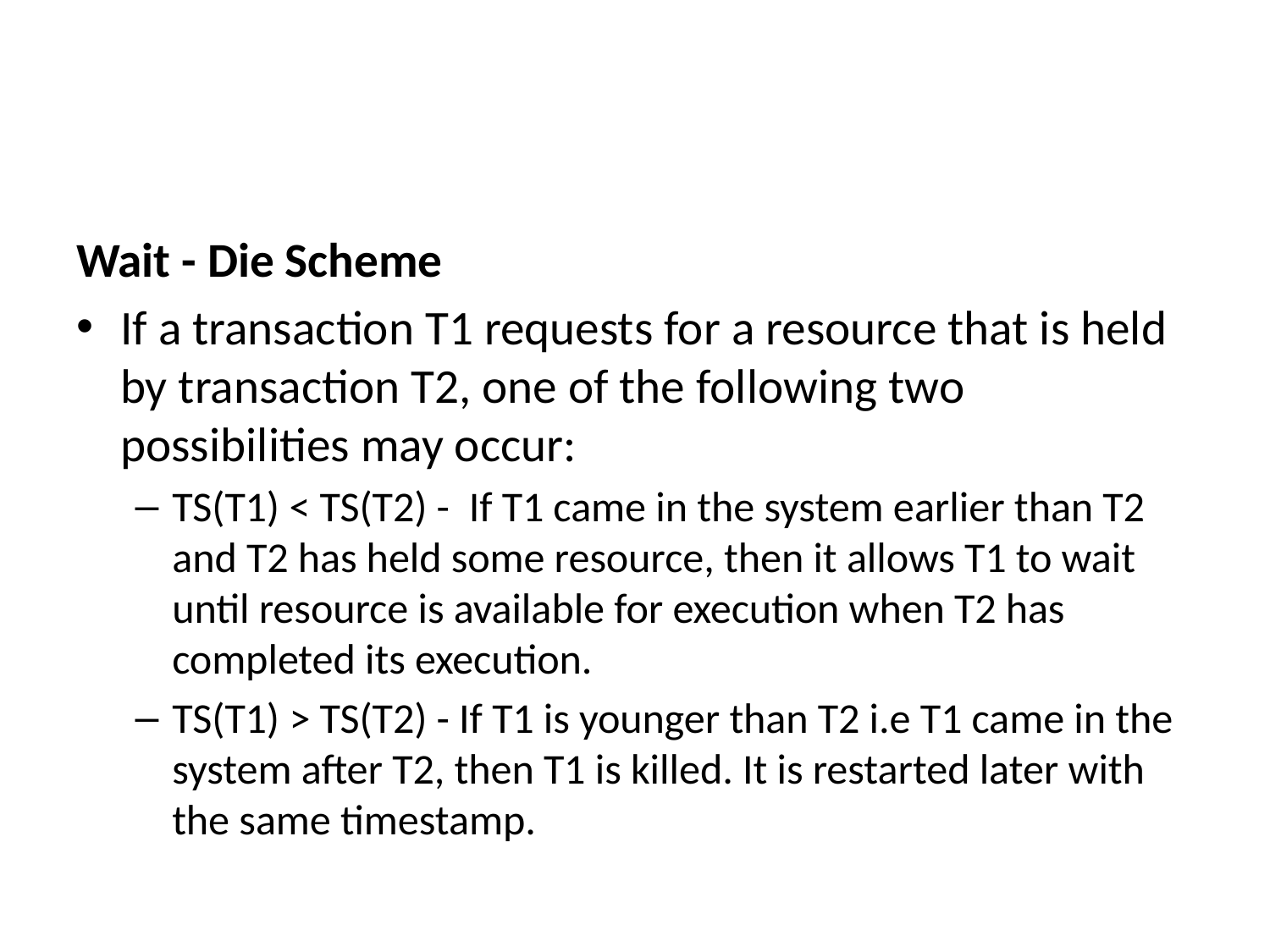

#
Wait - Die Scheme
If a transaction T1 requests for a resource that is held by transaction T2, one of the following two possibilities may occur:
TS(T1) < TS(T2) -  If T1 came in the system earlier than T2 and T2 has held some resource, then it allows T1 to wait until resource is available for execution when T2 has completed its execution.
TS(T1) > TS(T2) - If T1 is younger than T2 i.e T1 came in the system after T2, then T1 is killed. It is restarted later with the same timestamp.